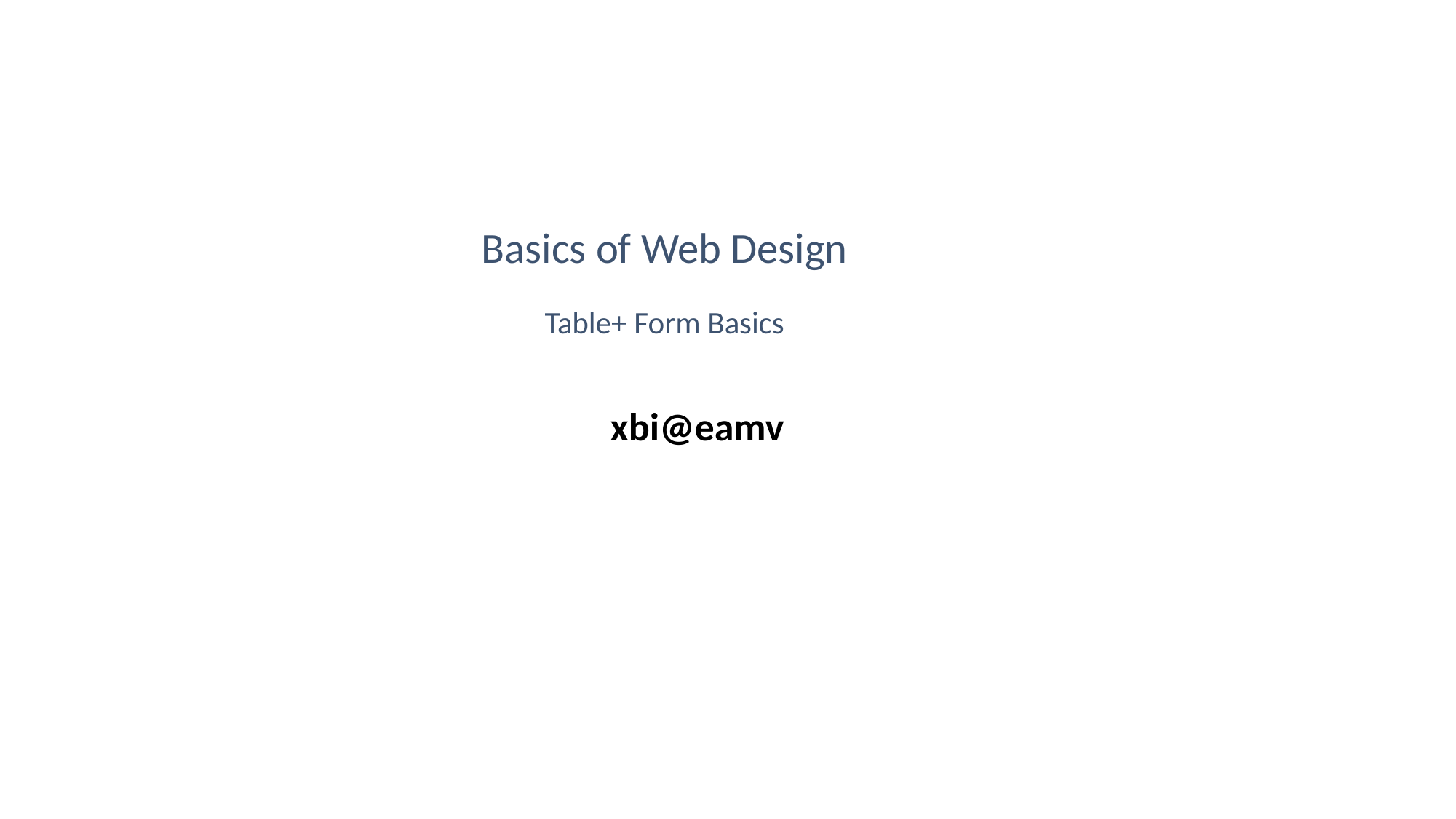

# Basics of Web Design Table+ Form Basics
xbi@eamv

1